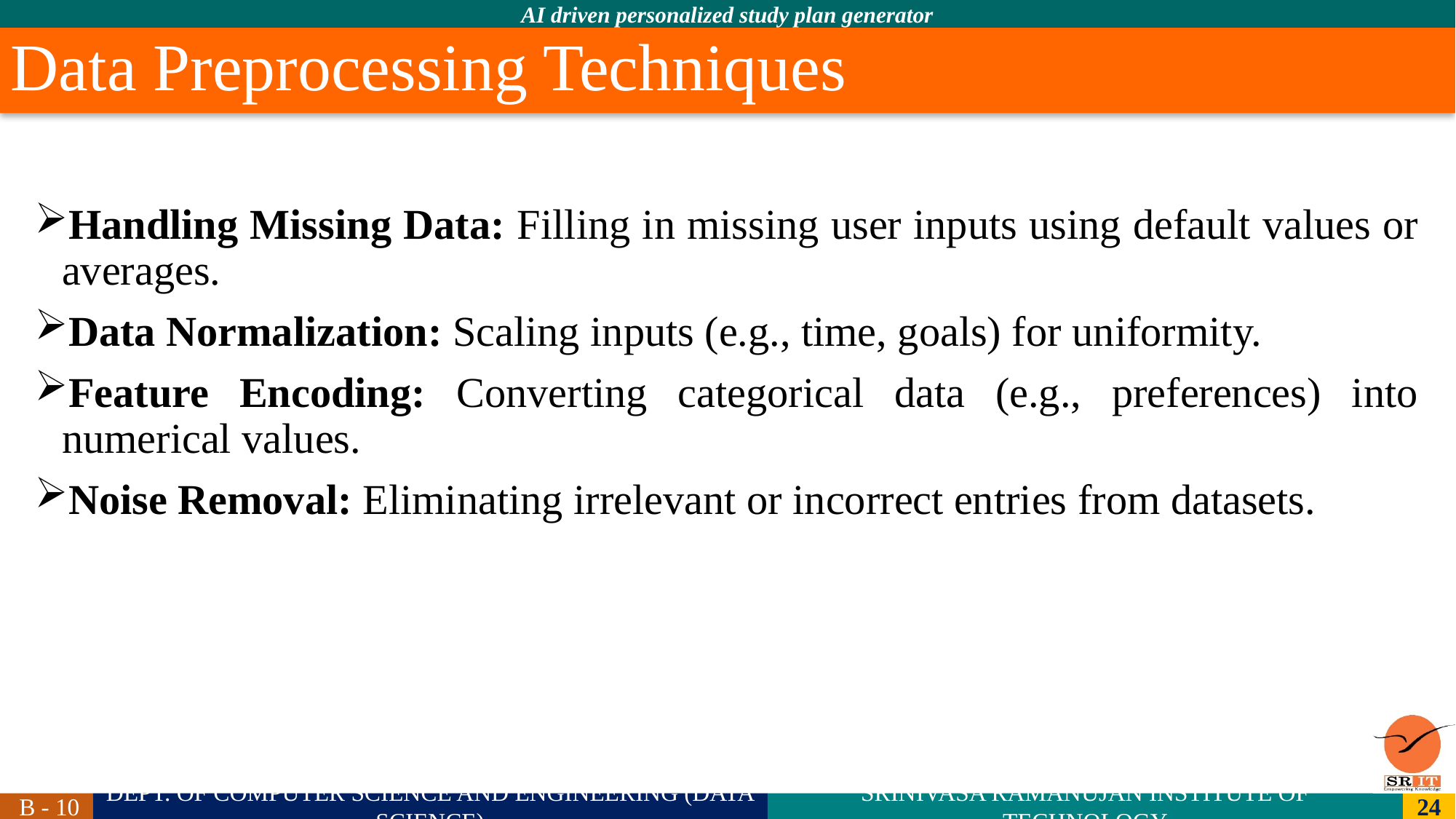

# Data Preprocessing Techniques

Handling Missing Data: Filling in missing user inputs using default values or averages.
Data Normalization: Scaling inputs (e.g., time, goals) for uniformity.
Feature Encoding: Converting categorical data (e.g., preferences) into numerical values.
Noise Removal: Eliminating irrelevant or incorrect entries from datasets.